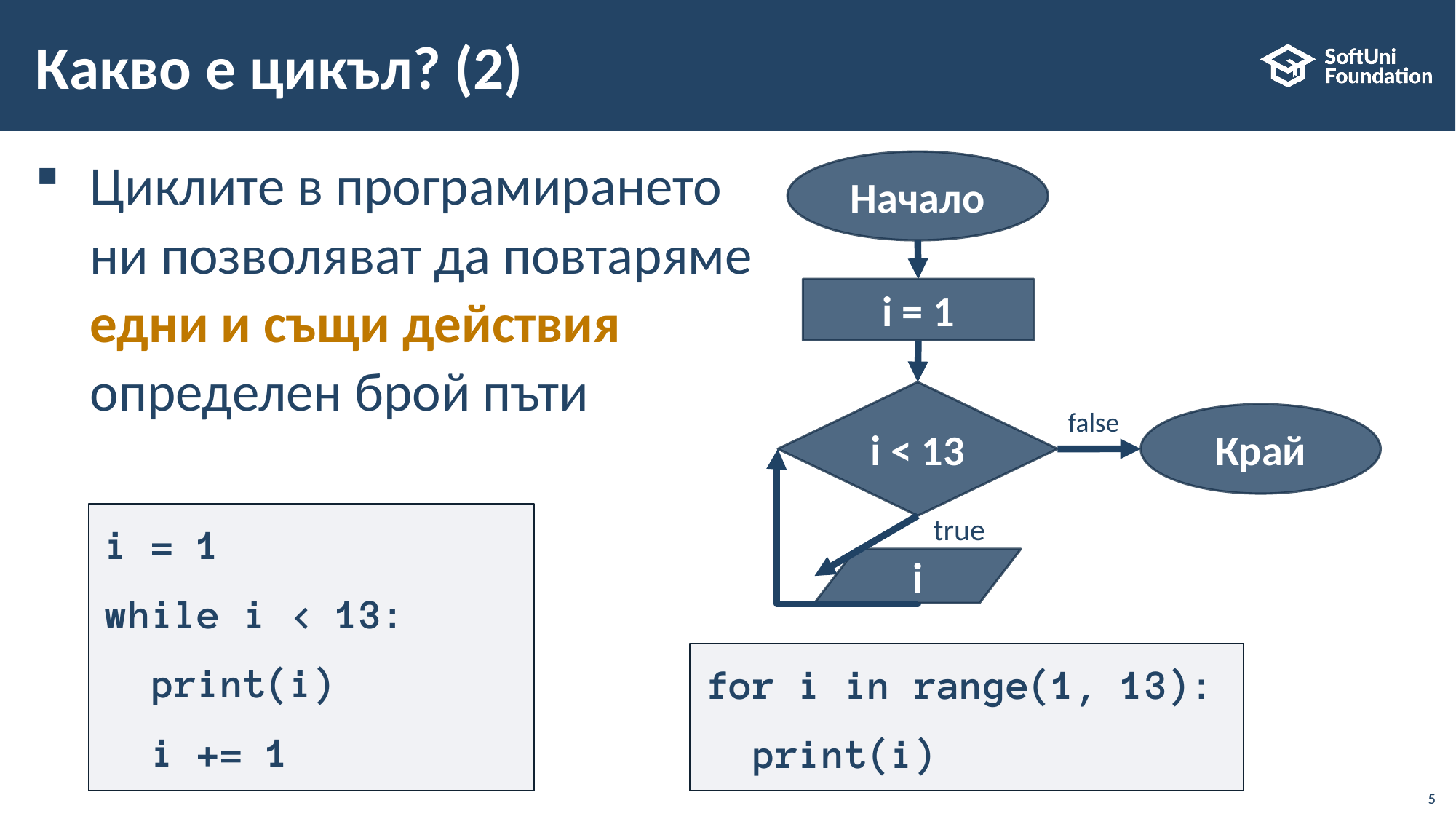

# Какво е цикъл? (2)
Циклите в програмирането ни позволяват да повтаряме едни и същи действия определен брой пъти
Начало
i = 1
i < 13
false
Край
true
i
i = 1
while i < 13:
  print(i)
  i += 1
for i in range(1, 13):
  print(i)
5